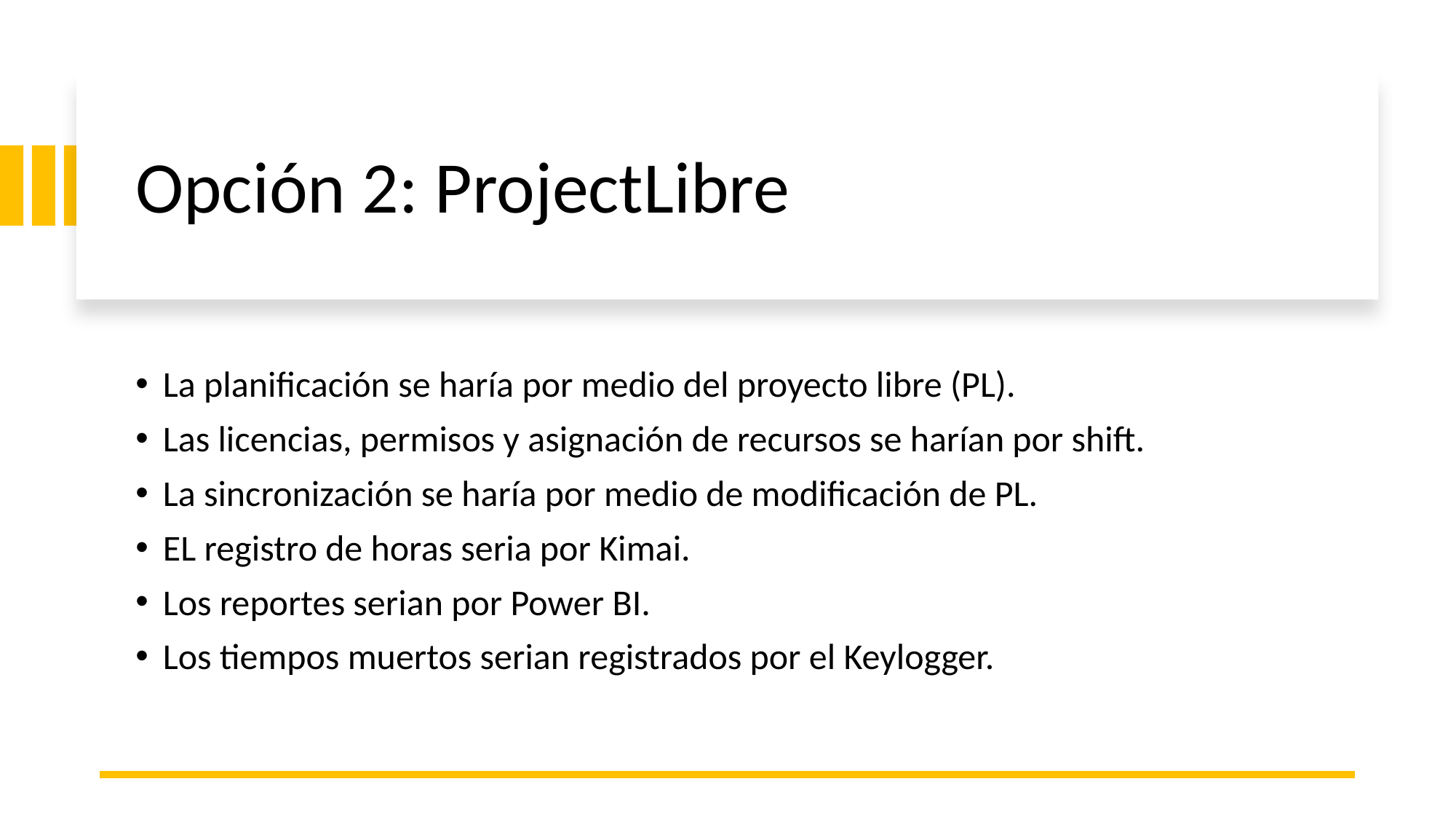

# Opción 2: ProjectLibre

La planificación se haría por medio del proyecto libre (PL).
Las licencias, permisos y asignación de recursos se harían por shift.
La sincronización se haría por medio de modificación de PL.
EL registro de horas seria por Kimai.
Los reportes serian por Power BI.
Los tiempos muertos serian registrados por el Keylogger.